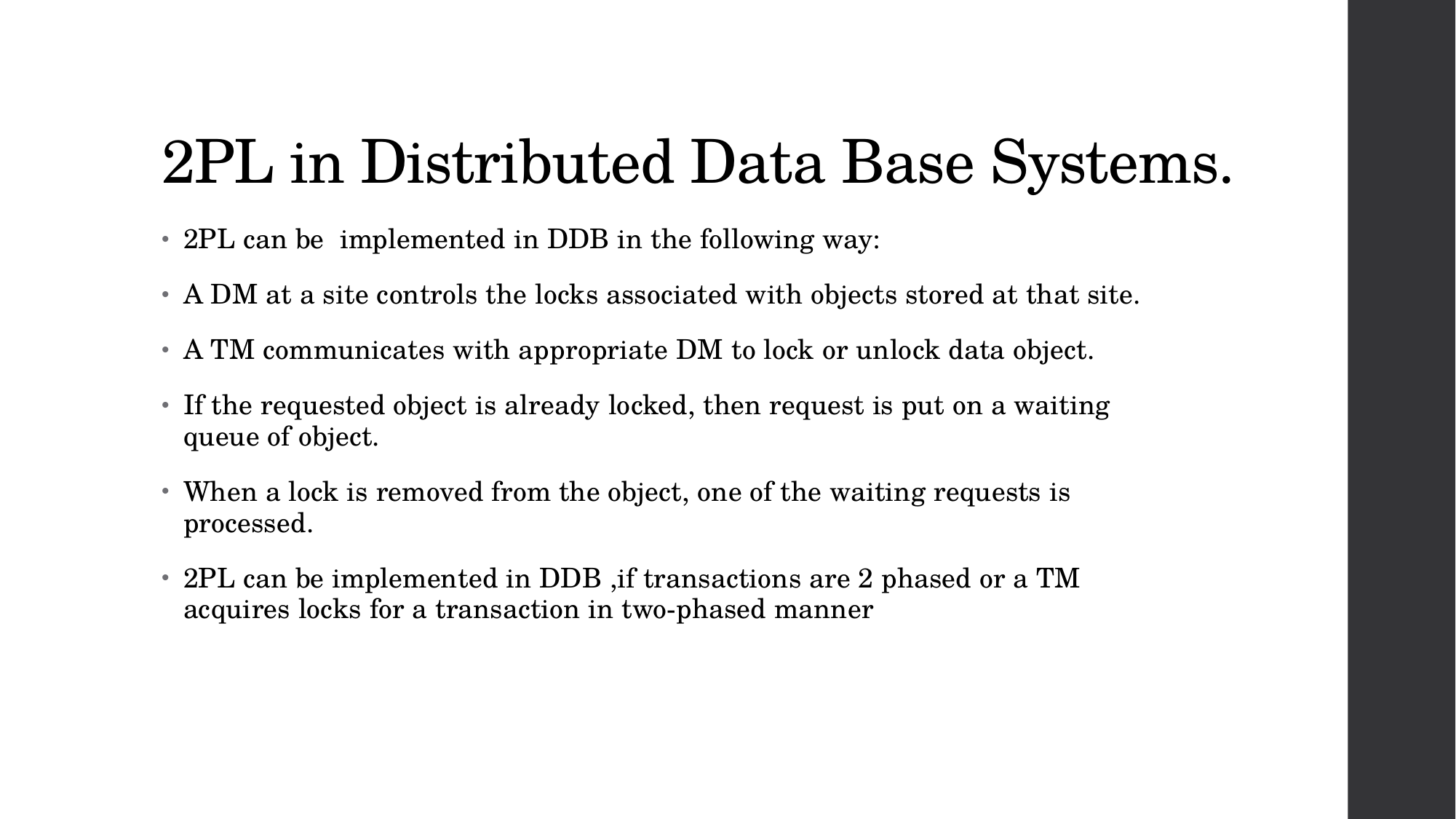

# 2PL in Distributed Data Base Systems.
2PL can be  implemented in DDB in the following way:
A DM at a site controls the locks associated with objects stored at that site.
A TM communicates with appropriate DM to lock or unlock data object.
If the requested object is already locked, then request is put on a waiting queue of object.
When a lock is removed from the object, one of the waiting requests is processed.
2PL can be implemented in DDB ,if transactions are 2 phased or a TM acquires locks for a transaction in two-phased manner